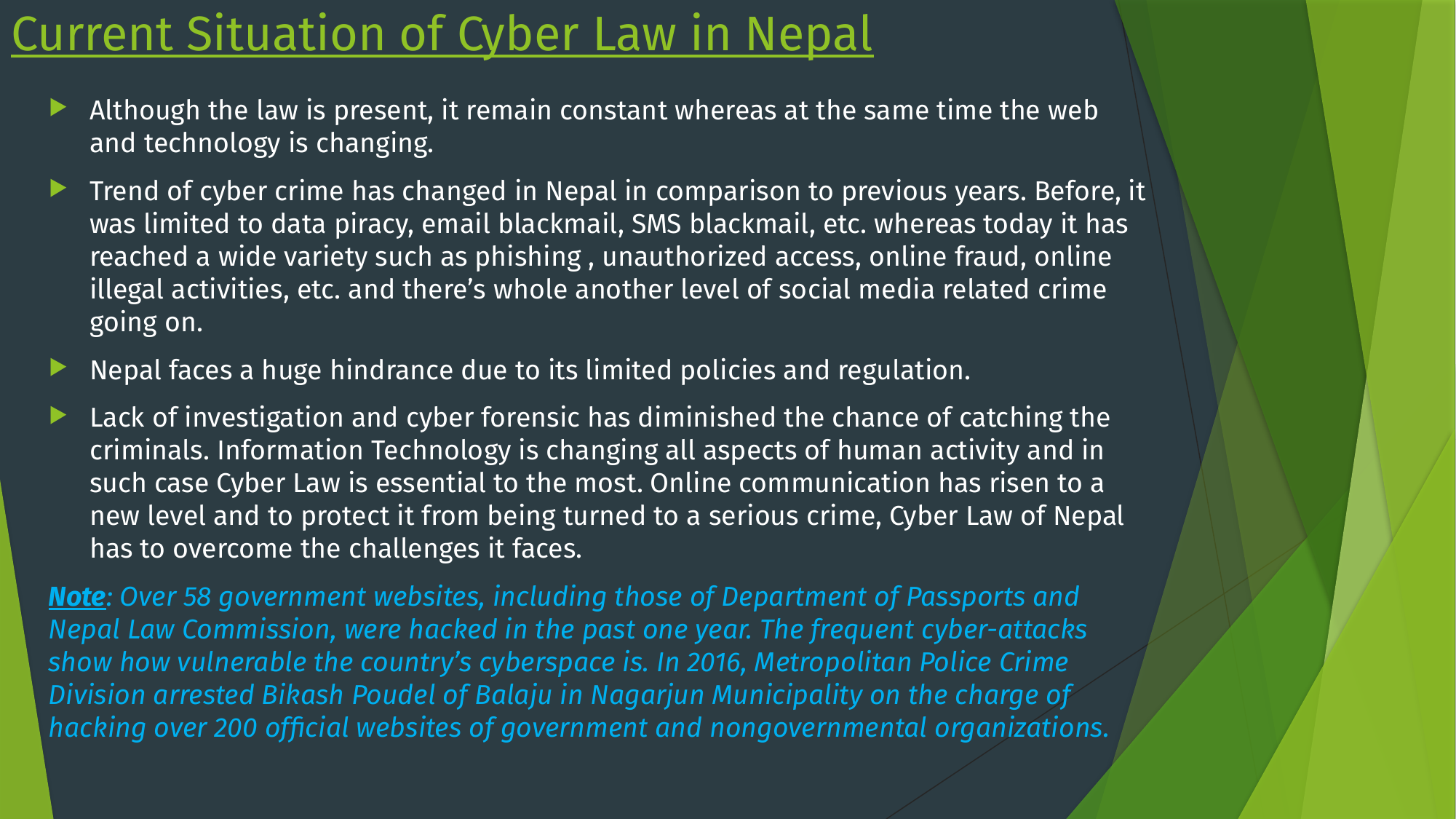

# Current Situation of Cyber Law in Nepal
Although the law is present, it remain constant whereas at the same time the web and technology is changing.
Trend of cyber crime has changed in Nepal in comparison to previous years. Before, it was limited to data piracy, email blackmail, SMS blackmail, etc. whereas today it has reached a wide variety such as phishing , unauthorized access, online fraud, online illegal activities, etc. and there’s whole another level of social media related crime going on.
Nepal faces a huge hindrance due to its limited policies and regulation.
Lack of investigation and cyber forensic has diminished the chance of catching the criminals. Information Technology is changing all aspects of human activity and in such case Cyber Law is essential to the most. Online communication has risen to a new level and to protect it from being turned to a serious crime, Cyber Law of Nepal has to overcome the challenges it faces.
Note: Over 58 government websites, including those of Department of Passports and Nepal Law Commission, were hacked in the past one year. The frequent cyber-attacks show how vulnerable the country’s cyberspace is. In 2016, Metropolitan Police Crime Division arrested Bikash Poudel of Balaju in Nagarjun Municipality on the charge of hacking over 200 official websites of government and nongovernmental organizations.